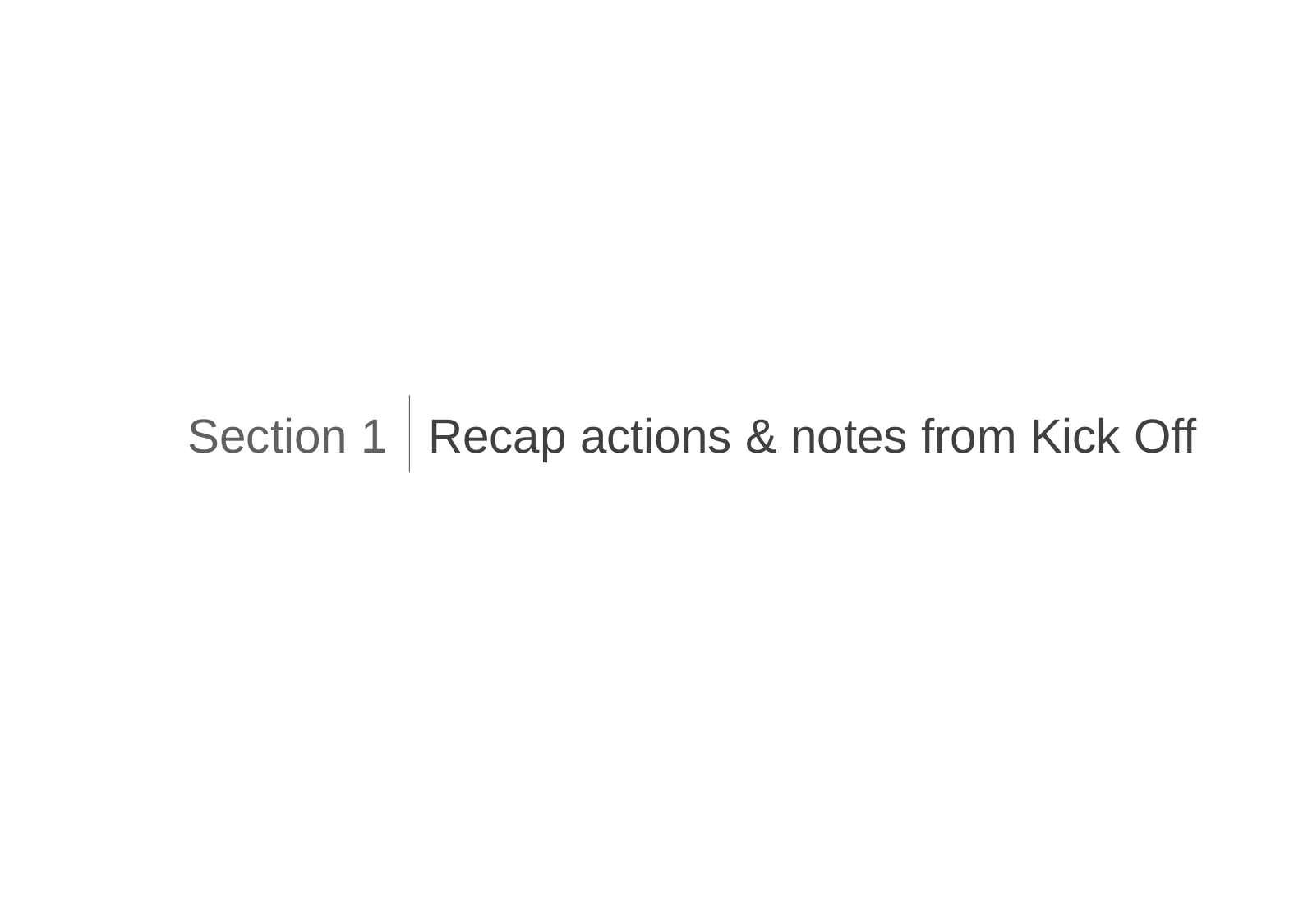

Recap actions & notes from Kick Off
Section 1